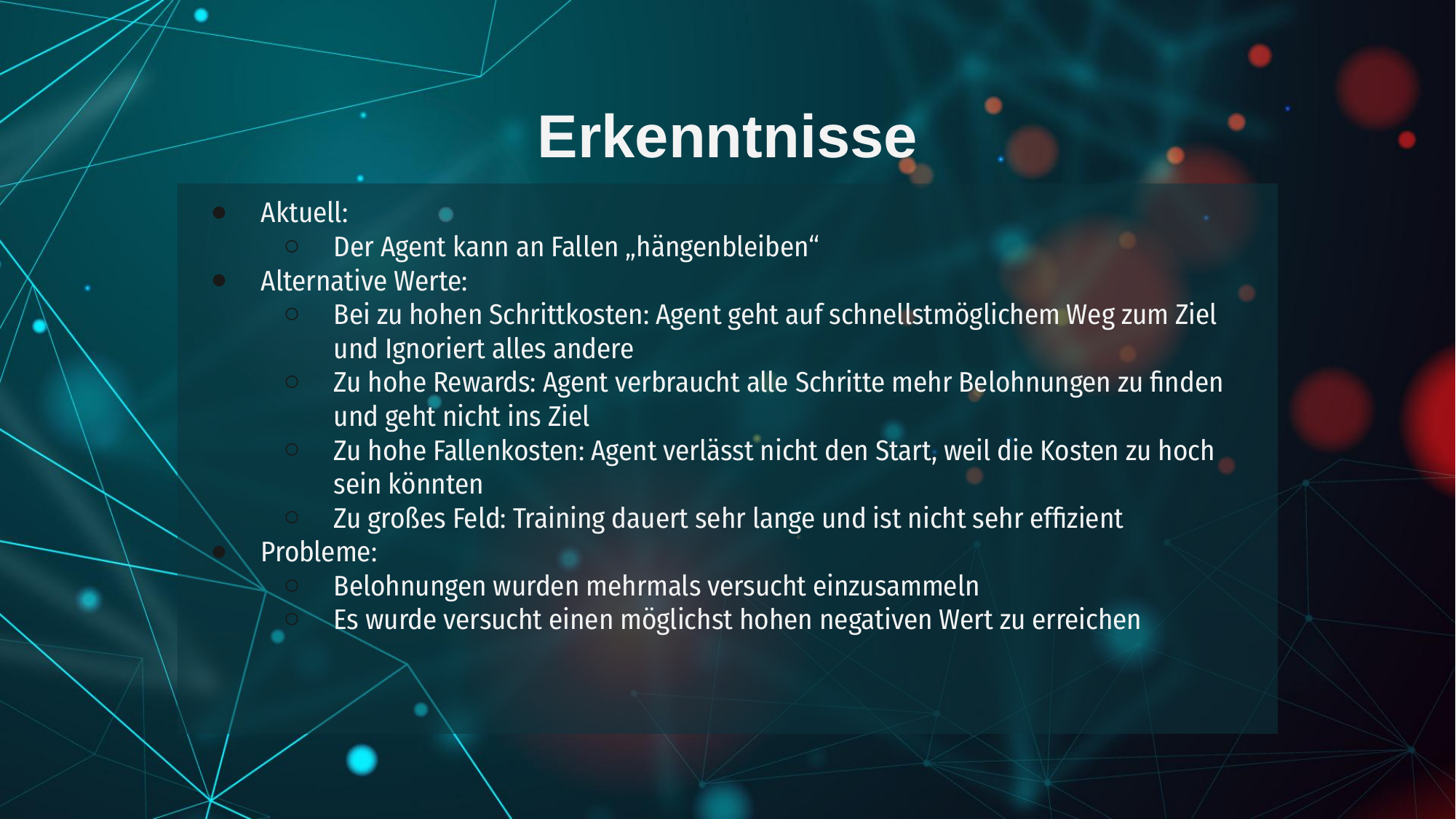

# Erkenntnisse
Aktuell:
Der Agent kann an Fallen „hängenbleiben“
Alternative Werte:
Bei zu hohen Schrittkosten: Agent geht auf schnellstmöglichem Weg zum Ziel und Ignoriert alles andere
Zu hohe Rewards: Agent verbraucht alle Schritte mehr Belohnungen zu finden und geht nicht ins Ziel
Zu hohe Fallenkosten: Agent verlässt nicht den Start, weil die Kosten zu hoch sein könnten
Zu großes Feld: Training dauert sehr lange und ist nicht sehr effizient
Probleme:
Belohnungen wurden mehrmals versucht einzusammeln
Es wurde versucht einen möglichst hohen negativen Wert zu erreichen